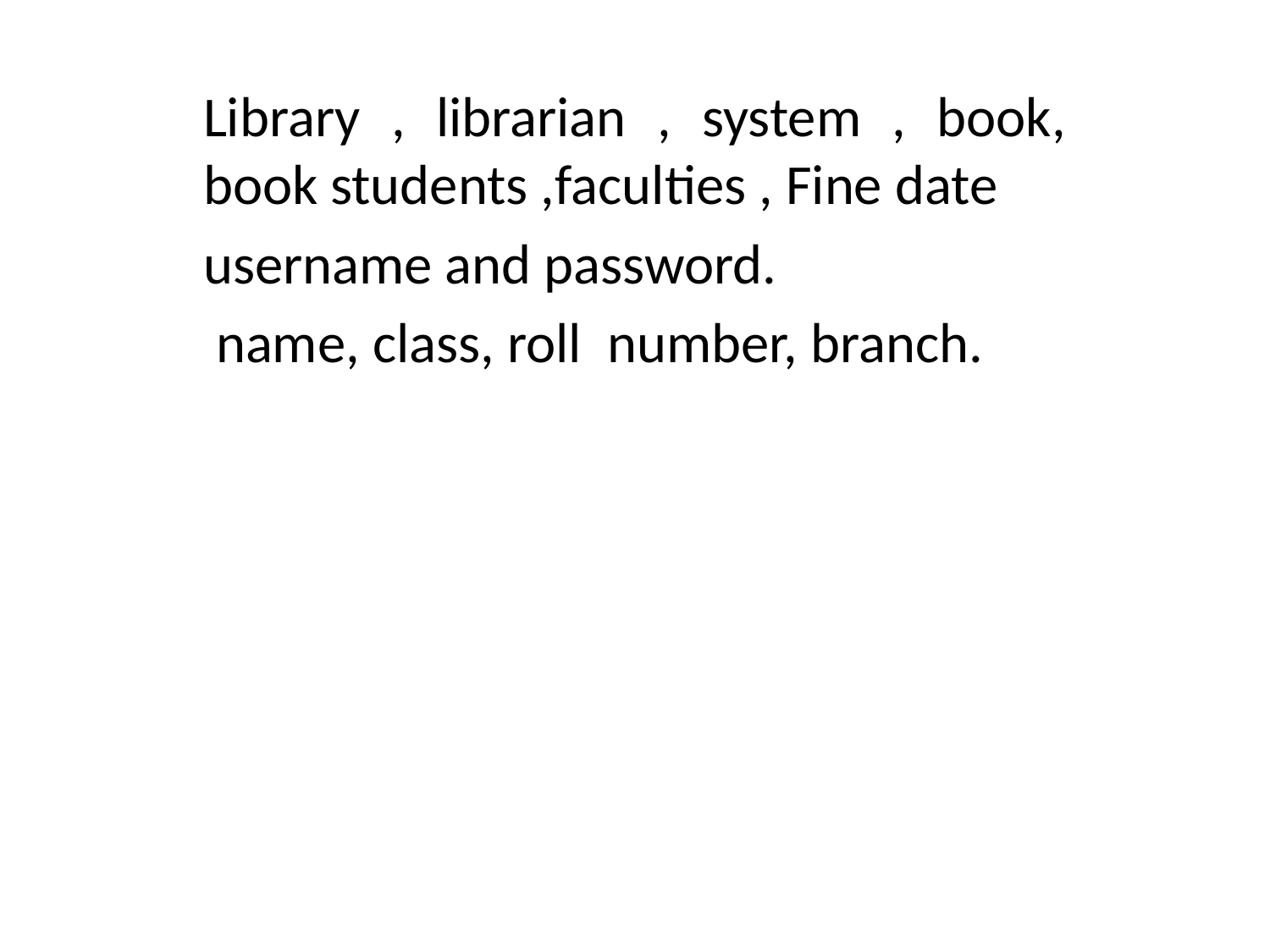

Library , librarian , system , book, book students ,faculties , Fine date
username and password.
 name, class, roll  number, branch.